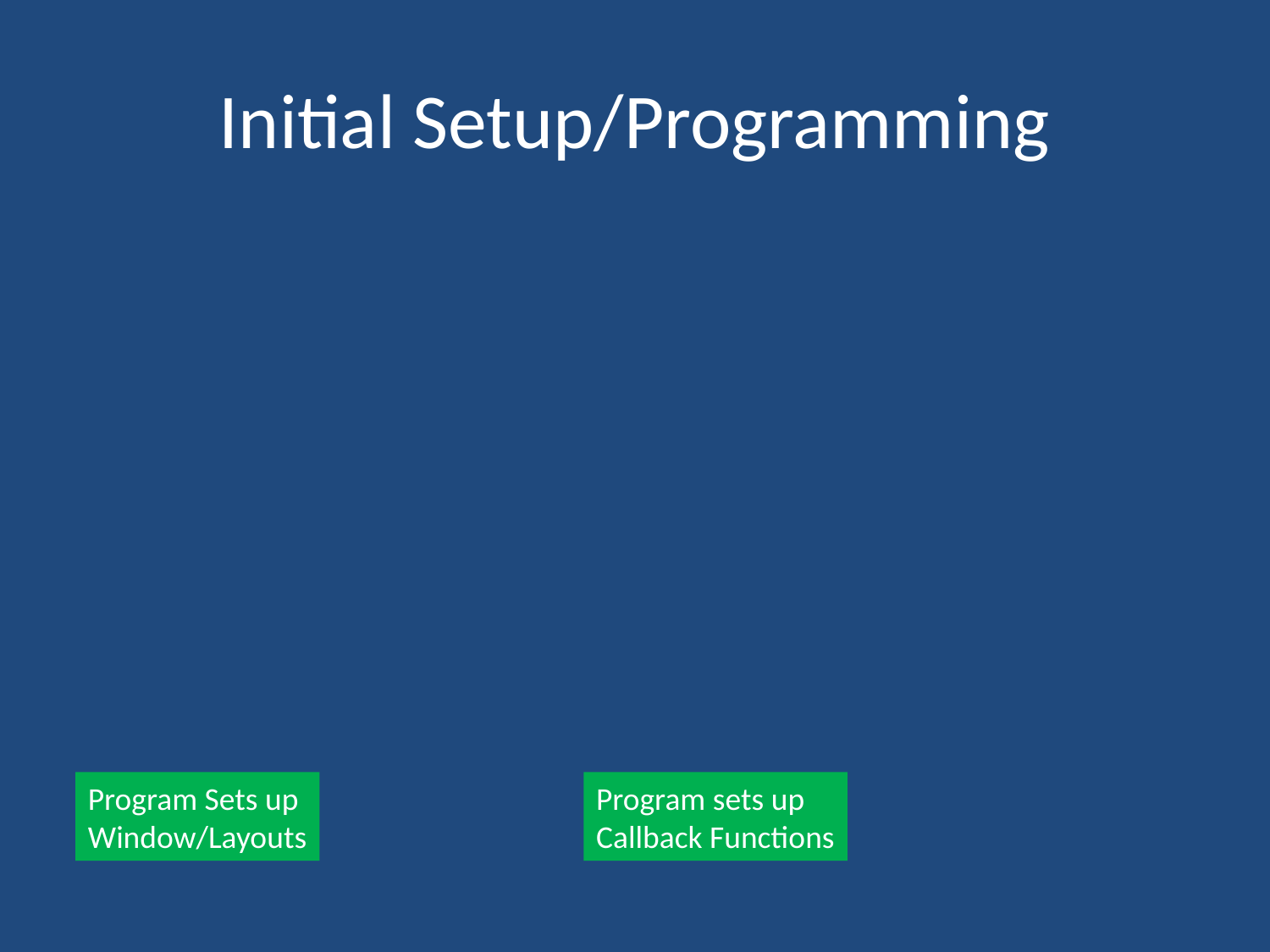

# Initial Setup/Programming
Program Sets up
Window/Layouts
Program sets up
Callback Functions